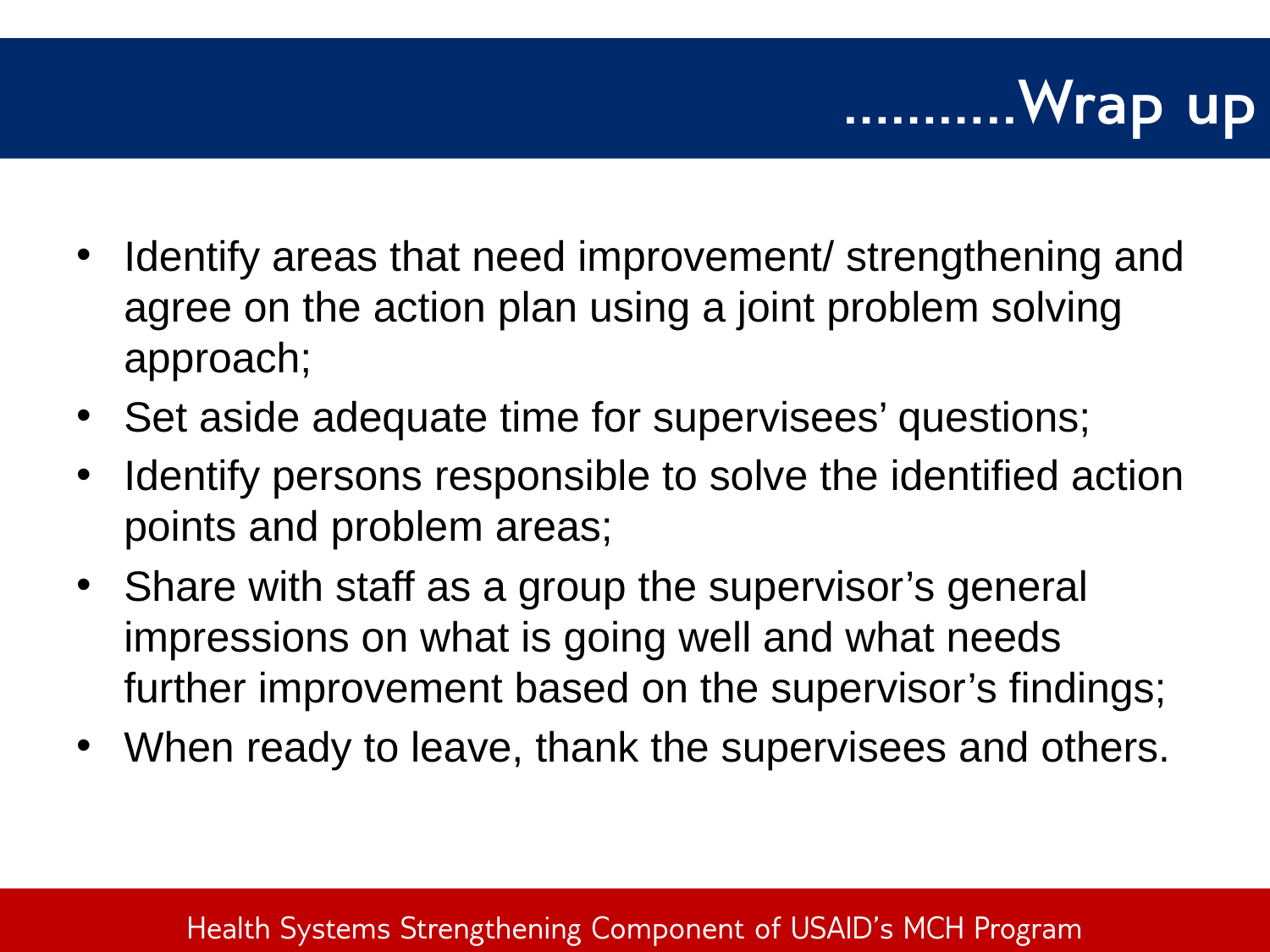

# ………..Wrap up
Identify areas that need improvement/ strengthening and agree on the action plan using a joint problem solving approach;
Set aside adequate time for supervisees’ questions;
Identify persons responsible to solve the identified action points and problem areas;
Share with staff as a group the supervisor’s general impressions on what is going well and what needs further improvement based on the supervisor’s findings;
When ready to leave, thank the supervisees and others.